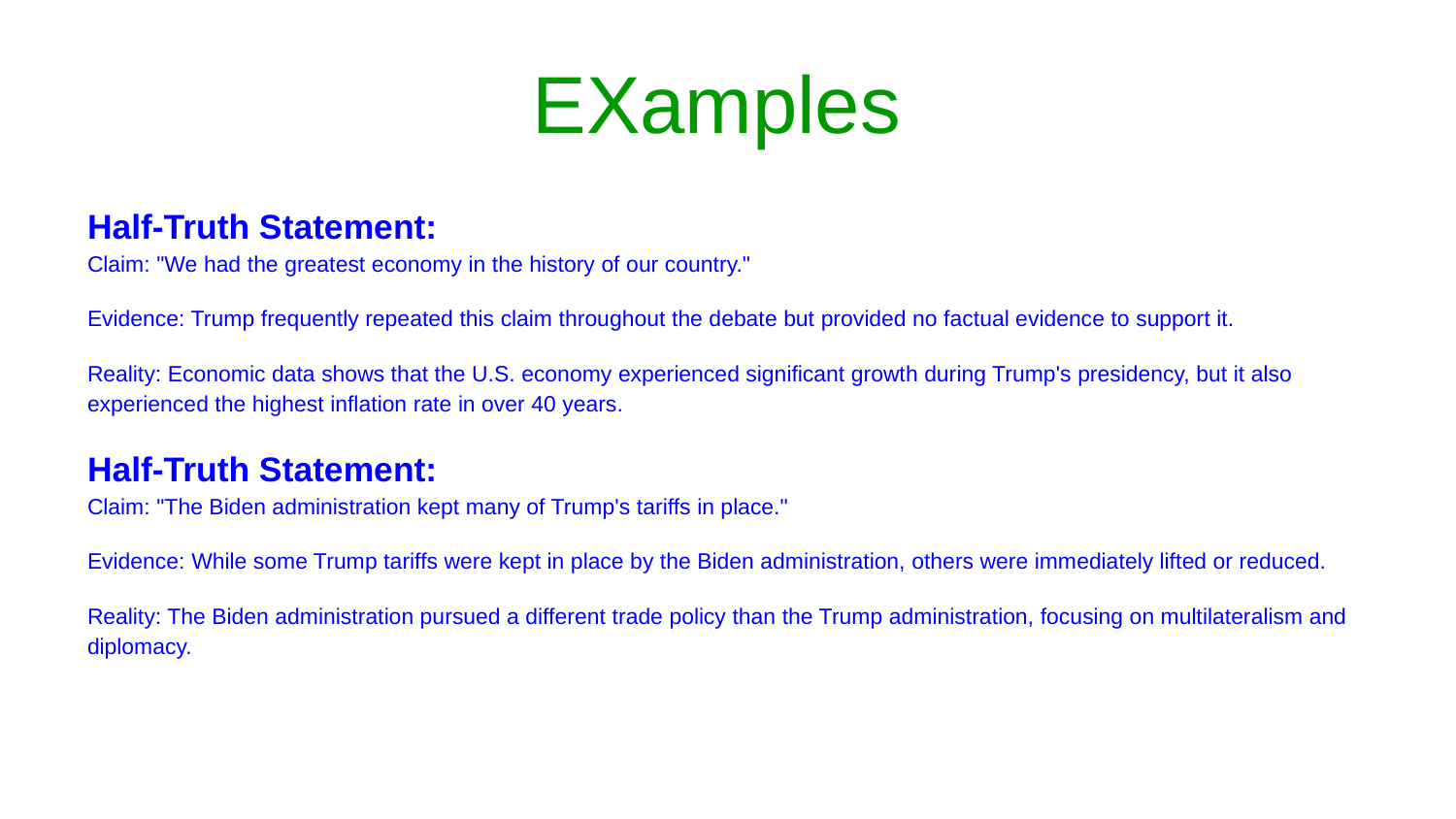

# EXamples
Half-Truth Statement:
Claim: "We had the greatest economy in the history of our country."
Evidence: Trump frequently repeated this claim throughout the debate but provided no factual evidence to support it.
Reality: Economic data shows that the U.S. economy experienced significant growth during Trump's presidency, but it also experienced the highest inflation rate in over 40 years.
Half-Truth Statement:
Claim: "The Biden administration kept many of Trump's tariffs in place."
Evidence: While some Trump tariffs were kept in place by the Biden administration, others were immediately lifted or reduced.
Reality: The Biden administration pursued a different trade policy than the Trump administration, focusing on multilateralism and diplomacy.